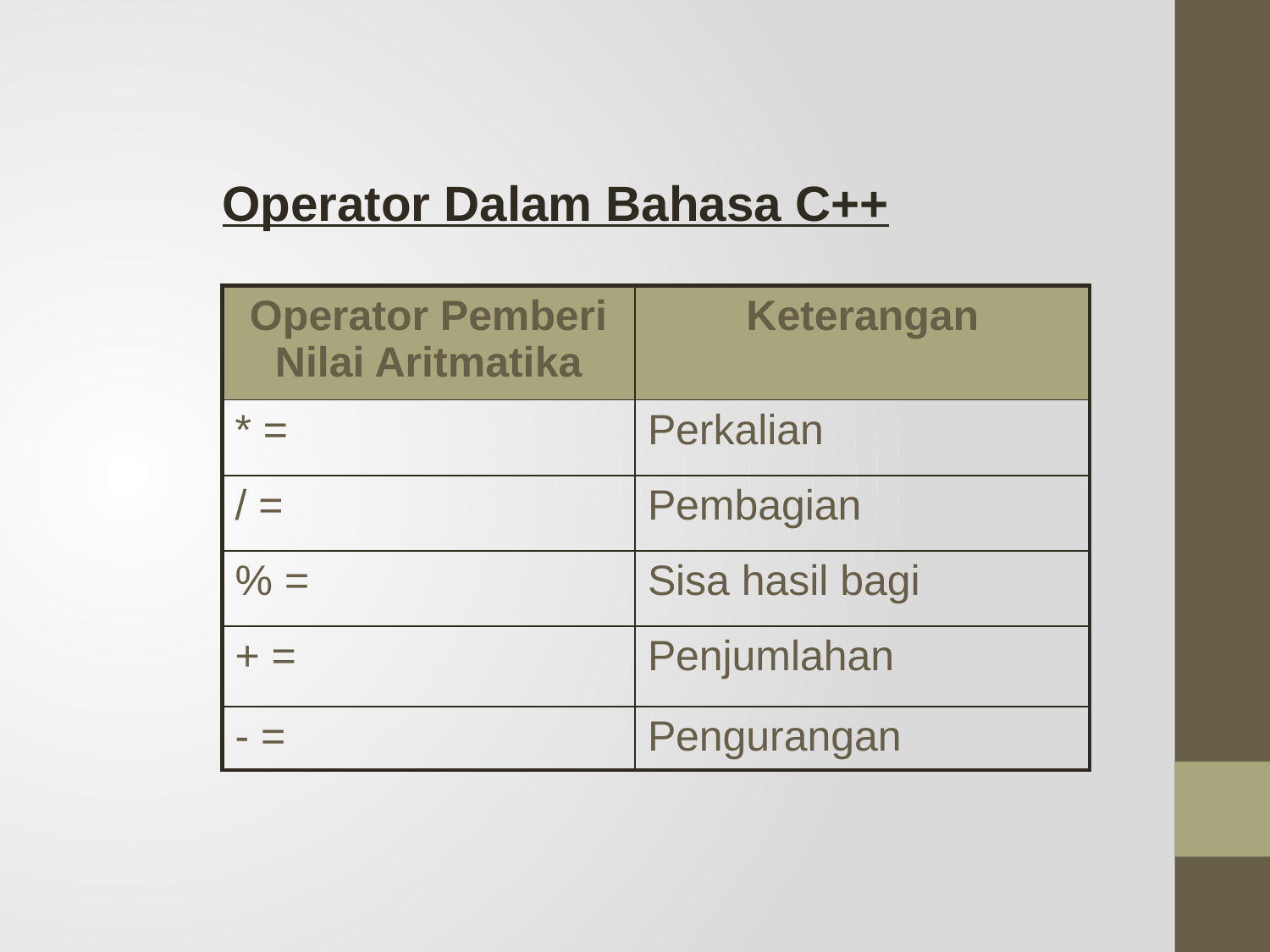

Operator Dalam Bahasa C++
| Operator Pemberi Nilai Aritmatika | Keterangan |
| --- | --- |
| \* = | Perkalian |
| / = | Pembagian |
| % = | Sisa hasil bagi |
| + = | Penjumlahan |
| - = | Pengurangan |